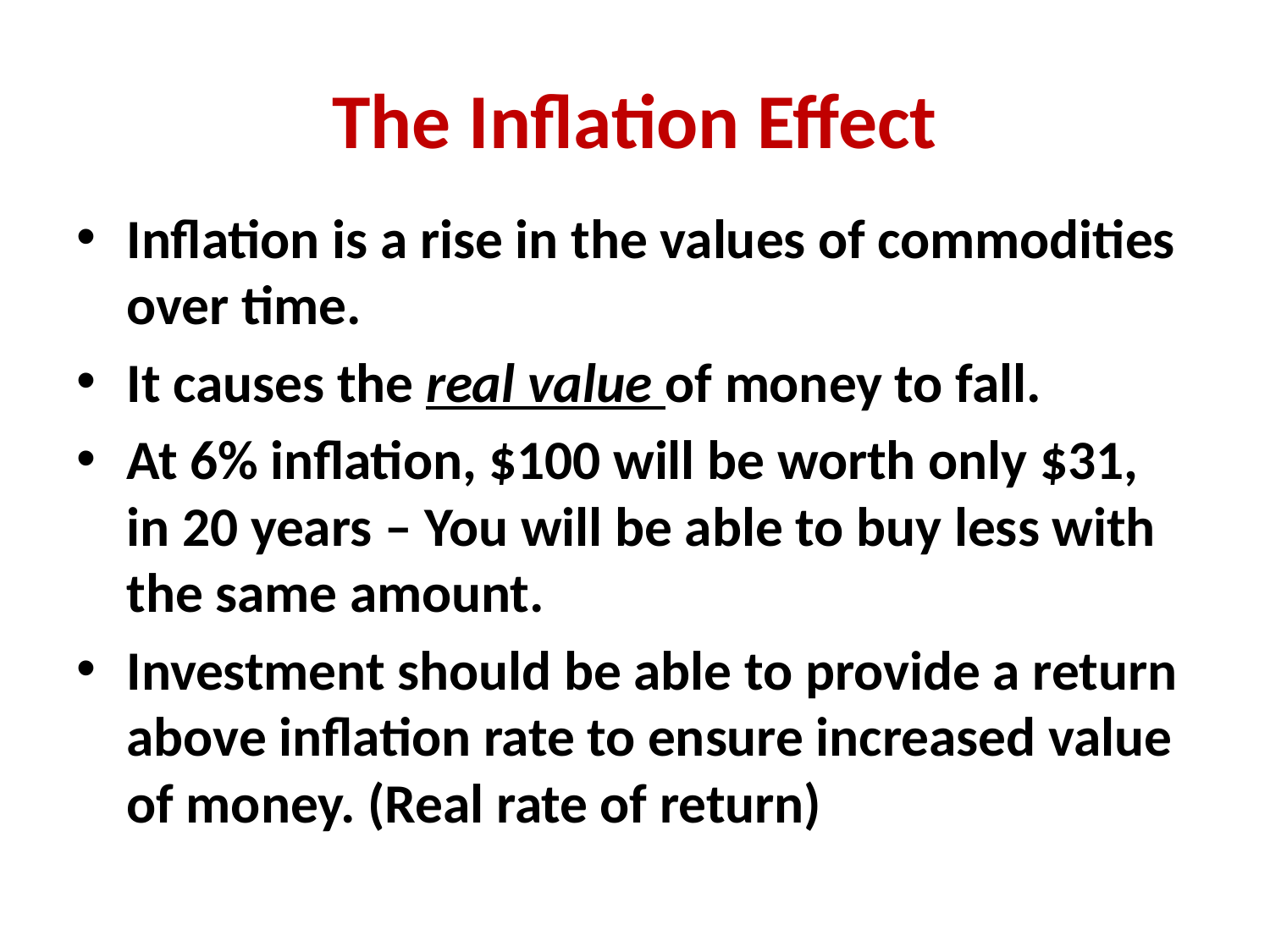

# The Inflation Effect
Inflation is a rise in the values of commodities over time.
It causes the real value of money to fall.
At 6% inflation, $100 will be worth only $31, in 20 years – You will be able to buy less with the same amount.
Investment should be able to provide a return above inflation rate to ensure increased value of money. (Real rate of return)